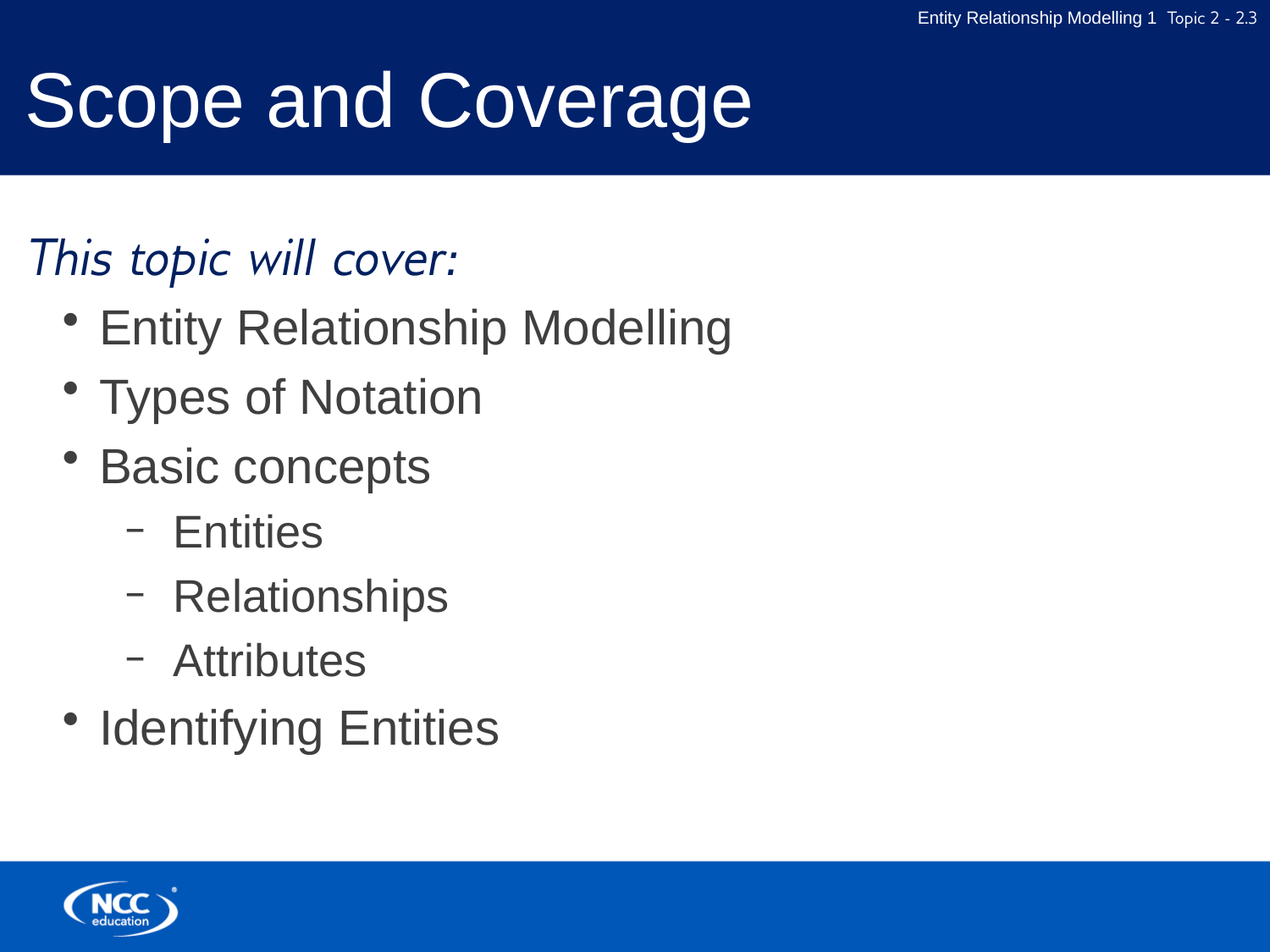

# Scope and Coverage
This topic will cover:
Entity Relationship Modelling
Types of Notation
Basic concepts
Entities
Relationships
Attributes
Identifying Entities